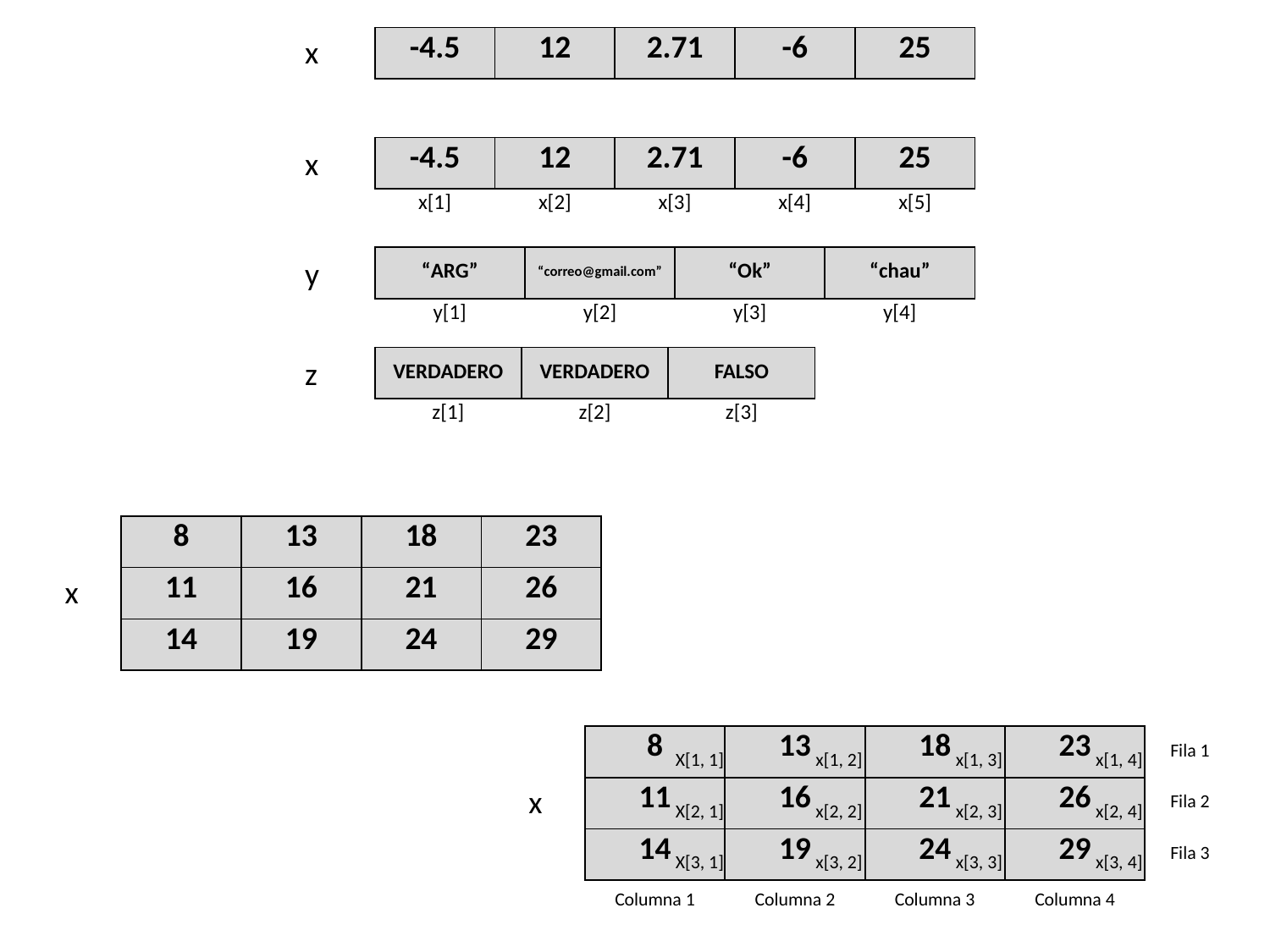

x
| -4.5 | 12 | 2.71 | -6 | 25 |
| --- | --- | --- | --- | --- |
x
| -4.5 | 12 | 2.71 | -6 | 25 |
| --- | --- | --- | --- | --- |
| x[1] | x[2] | x[3] | x[4] | x[5] |
| --- | --- | --- | --- | --- |
y
| “ARG” | “correo@gmail.com” | “Ok” | “chau” |
| --- | --- | --- | --- |
| y[1] | y[2] | y[3] | y[4] |
| --- | --- | --- | --- |
z
| VERDADERO | VERDADERO | FALSO |
| --- | --- | --- |
| z[1] | z[2] | z[3] |
| --- | --- | --- |
| 8 | 13 | 18 | 23 |
| --- | --- | --- | --- |
| 11 | 16 | 21 | 26 |
| 14 | 19 | 24 | 29 |
x
| 8 | 13 | 18 | 23 |
| --- | --- | --- | --- |
| 11 | 16 | 21 | 26 |
| 14 | 19 | 24 | 29 |
| Fila 1 |
| --- |
| Fila 2 |
| Fila 3 |
| X[1, 1] | x[1, 2] | x[1, 3] | x[1, 4] |
| --- | --- | --- | --- |
| X[2, 1] | x[2, 2] | x[2, 3] | x[2, 4] |
| X[3, 1] | x[3, 2] | x[3, 3] | x[3, 4] |
x
| Columna 1 | Columna 2 | Columna 3 | Columna 4 |
| --- | --- | --- | --- |